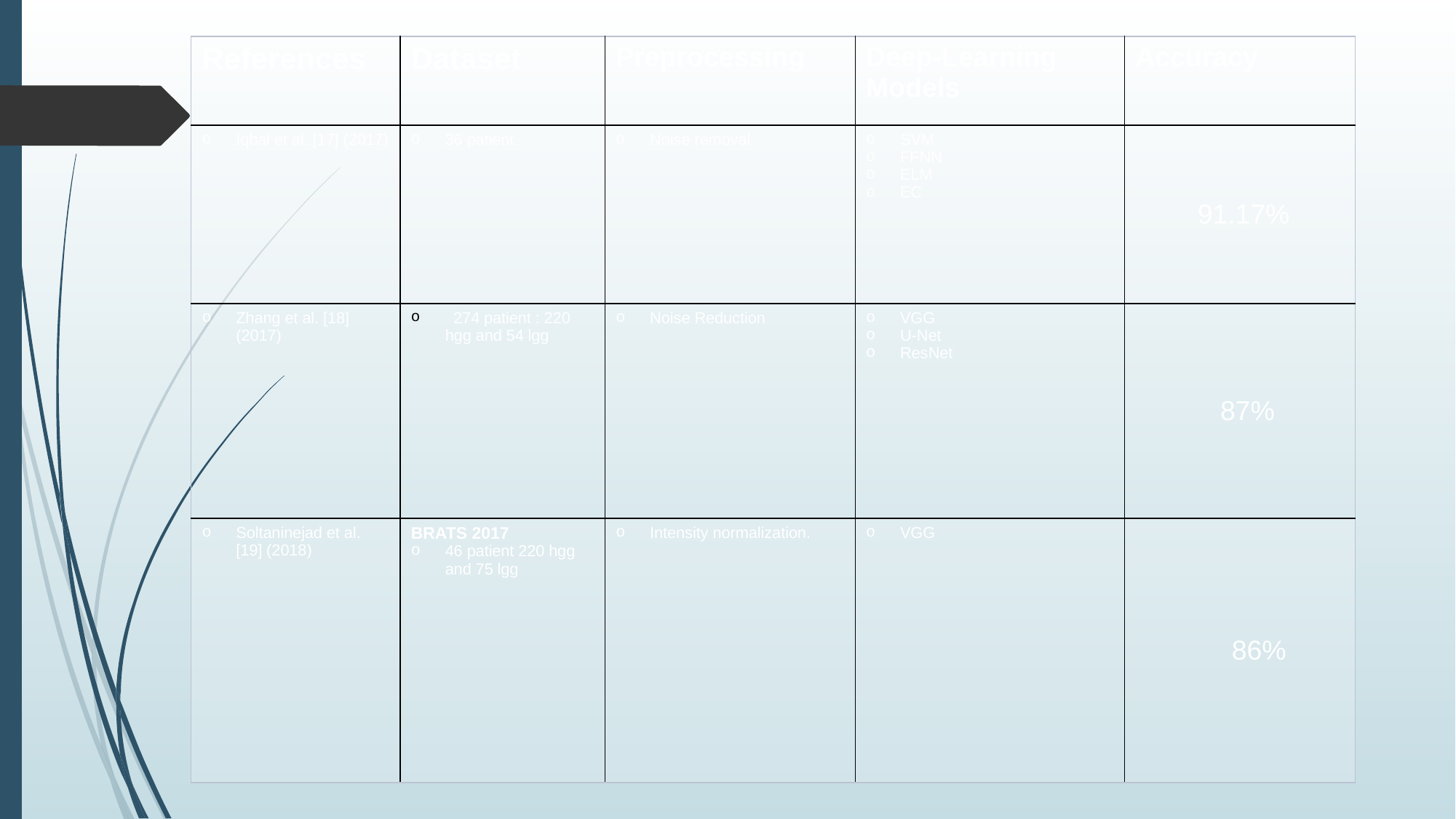

| References | Dataset | Preprocessing | Deep-Learning Models | Accuracy |
| --- | --- | --- | --- | --- |
| Iqbal et al. [17] (2017) | 36 patient | Noise removal | SVM FFNN ELM EC | 91.17% |
| Zhang et al. [18] (2017) | 274 patient : 220 hgg and 54 lgg | Noise Reduction | VGG U-Net ResNet | 87% |
| Soltaninejad et al. [19] (2018) | BRATS 2017 46 patient 220 hgg and 75 lgg | Intensity normalization. | VGG | 86% |